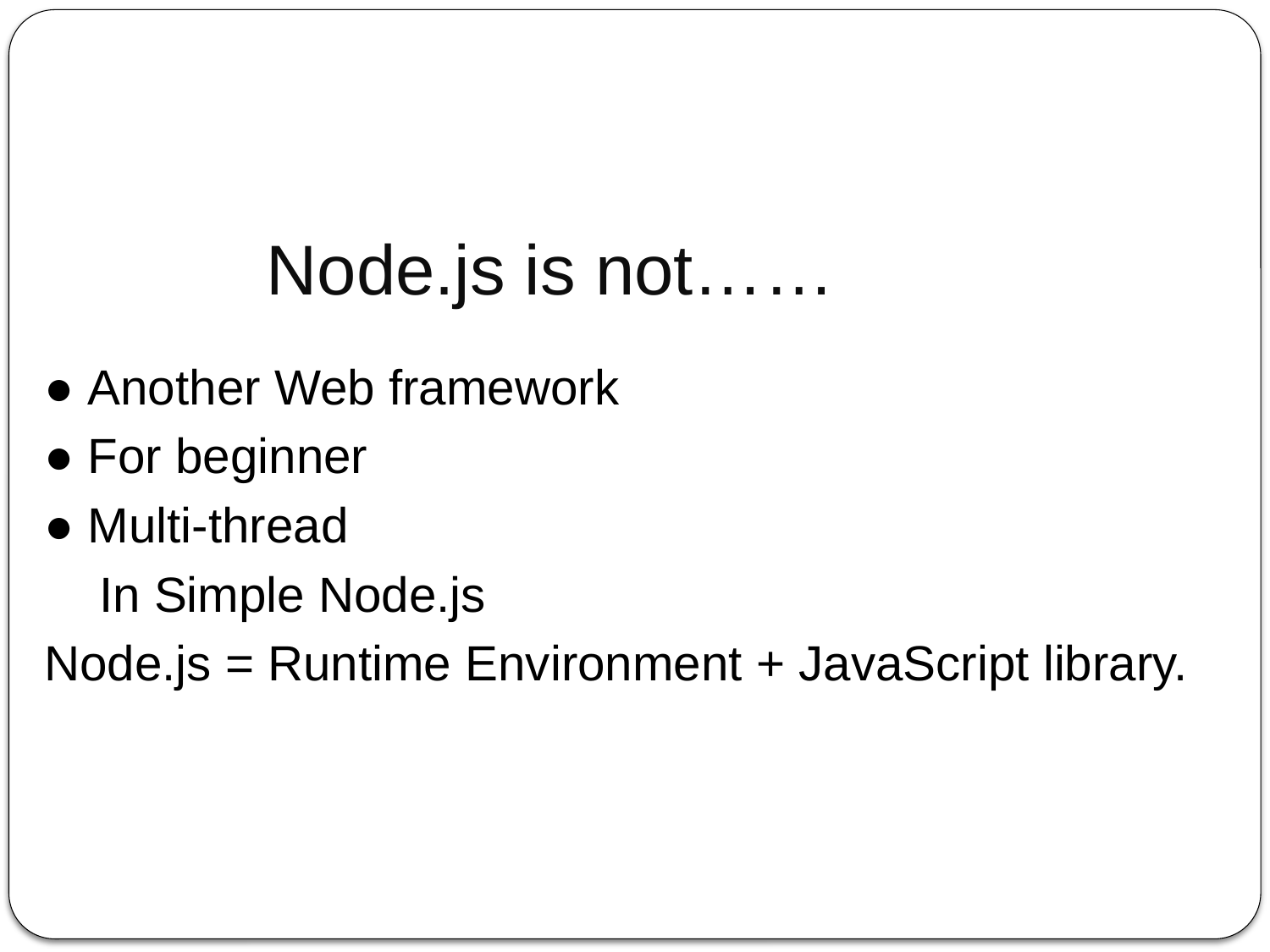

# Node.js is not……
● Another Web framework
● For beginner
● Multi-thread
    In Simple Node.js
Node.js = Runtime Environment + JavaScript library.